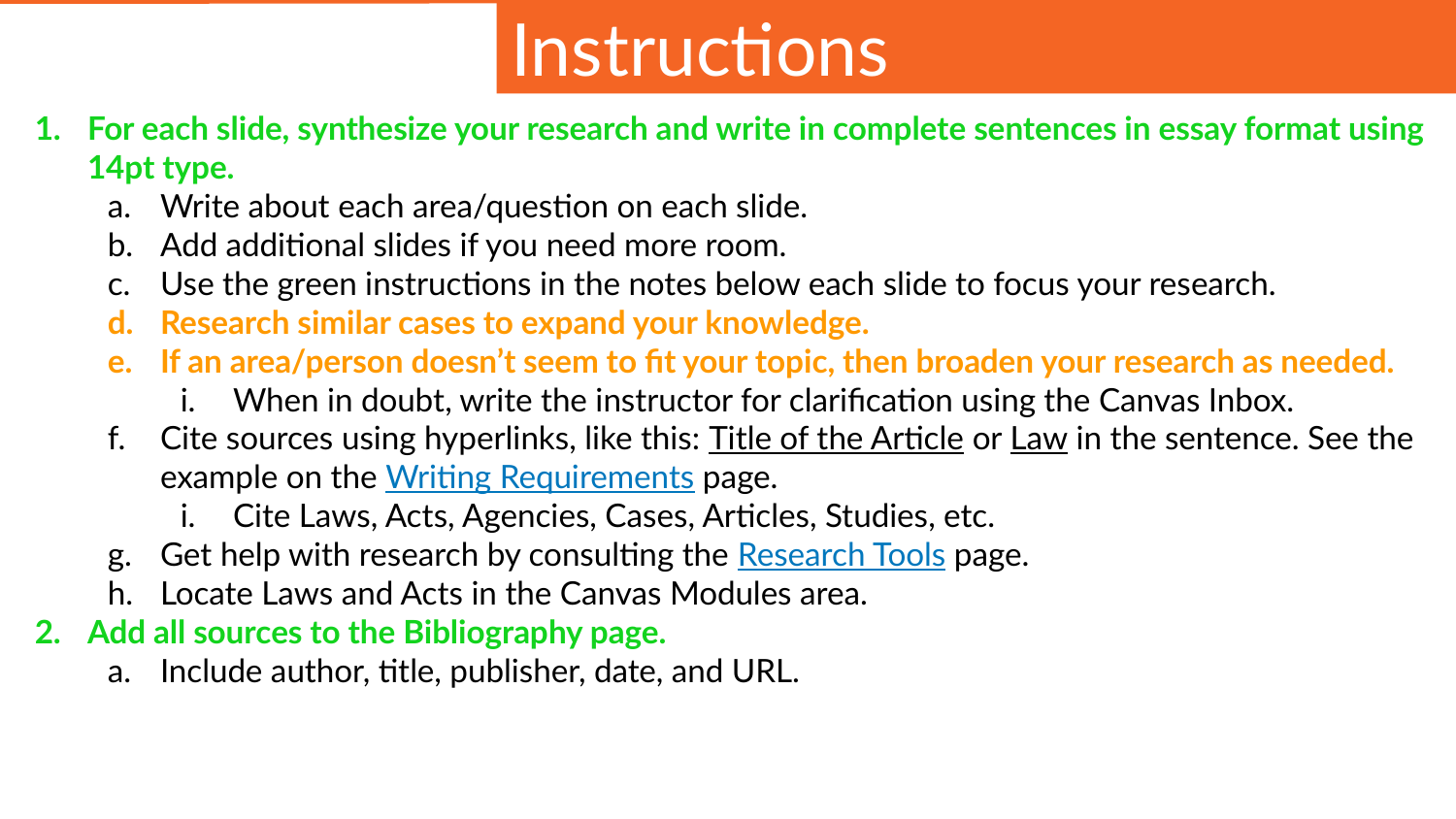

Instructions
For each slide, synthesize your research and write in complete sentences in essay format using 14pt type.
Write about each area/question on each slide.
Add additional slides if you need more room.
Use the green instructions in the notes below each slide to focus your research.
Research similar cases to expand your knowledge.
If an area/person doesn’t seem to fit your topic, then broaden your research as needed.
When in doubt, write the instructor for clarification using the Canvas Inbox.
Cite sources using hyperlinks, like this: Title of the Article or Law in the sentence. See the example on the Writing Requirements page.
Cite Laws, Acts, Agencies, Cases, Articles, Studies, etc.
Get help with research by consulting the Research Tools page.
Locate Laws and Acts in the Canvas Modules area.
Add all sources to the Bibliography page.
Include author, title, publisher, date, and URL.